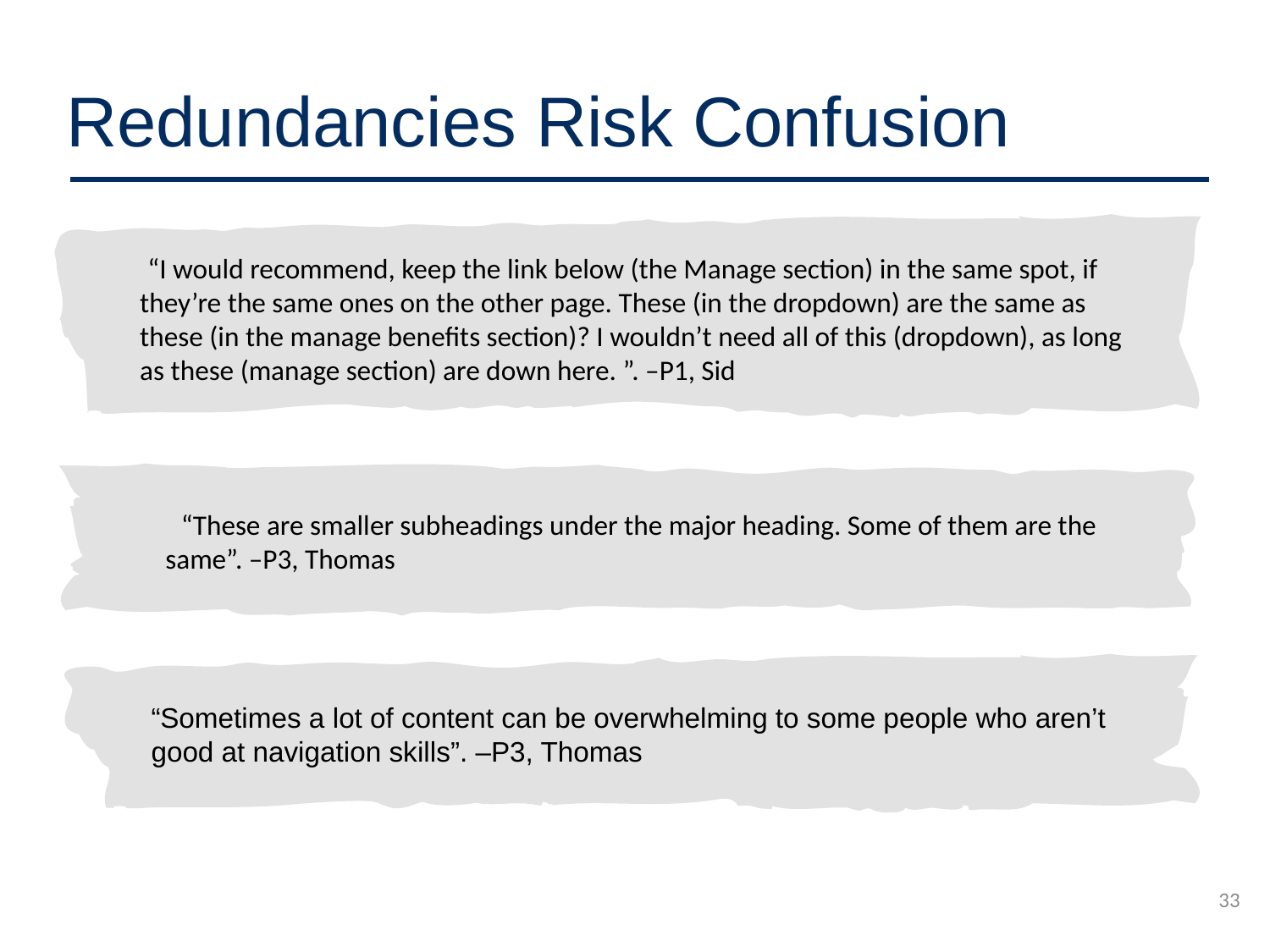

Redundancies Risk Confusion
 “I would recommend, keep the link below (the Manage section) in the same spot, if they’re the same ones on the other page. These (in the dropdown) are the same as these (in the manage benefits section)? I wouldn’t need all of this (dropdown), as long as these (manage section) are down here. ”. –P1, Sid

  “These are smaller subheadings under the major heading. Some of them are the same”. –P3, Thomas
“Sometimes a lot of content can be overwhelming to some people who aren’t good at navigation skills”. –P3, Thomas
33